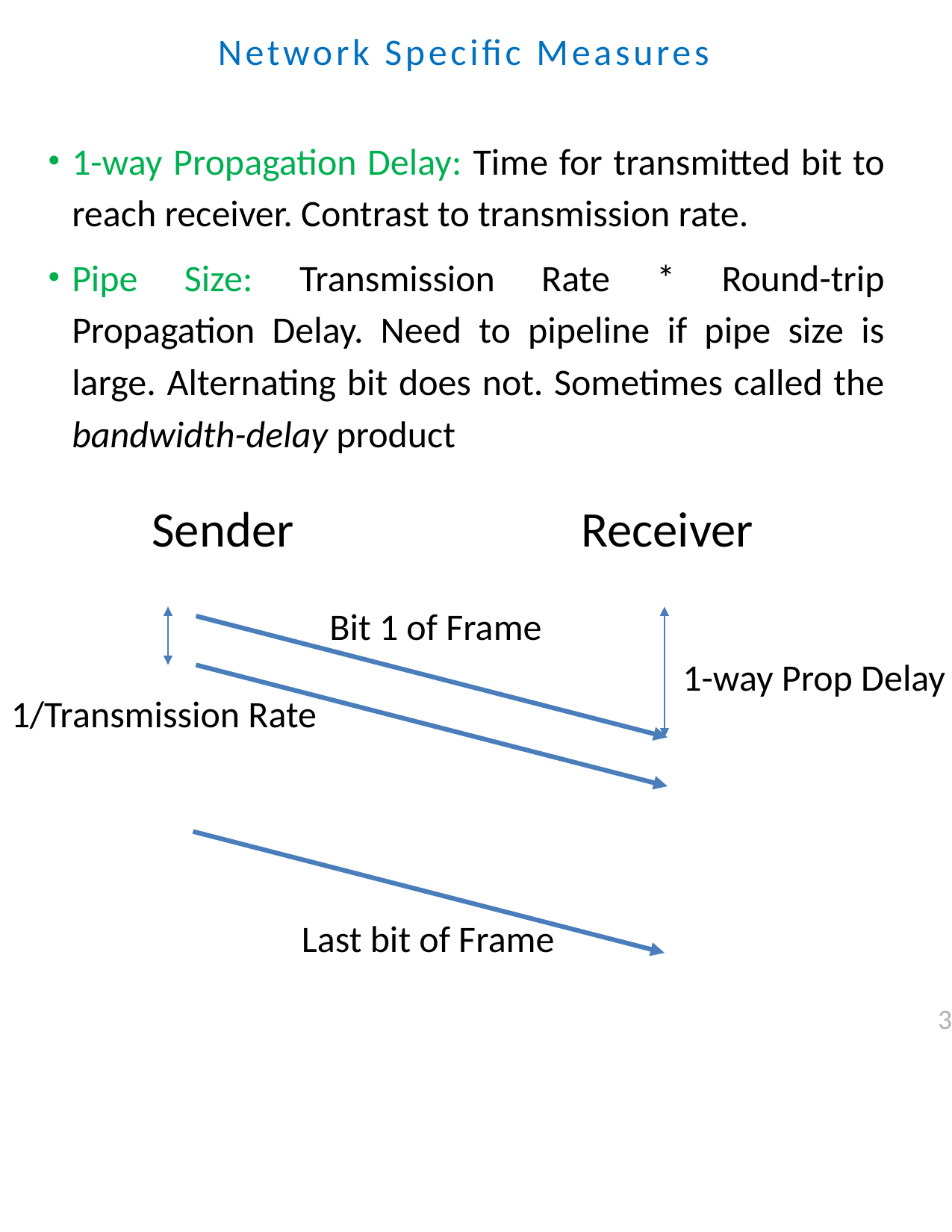

Network Specific Measures

1-way Propagation Delay: Time for transmitted bit to reach receiver. Contrast to transmission rate.
Pipe Size: Transmission Rate * Round-trip Propagation Delay. Need to pipeline if pipe size is large. Alternating bit does not. Sometimes called the bandwidth-delay product
Sender
Receiver
Bit 1 of Frame
1-way Prop Delay
1/Transmission Rate
Last bit of Frame
3